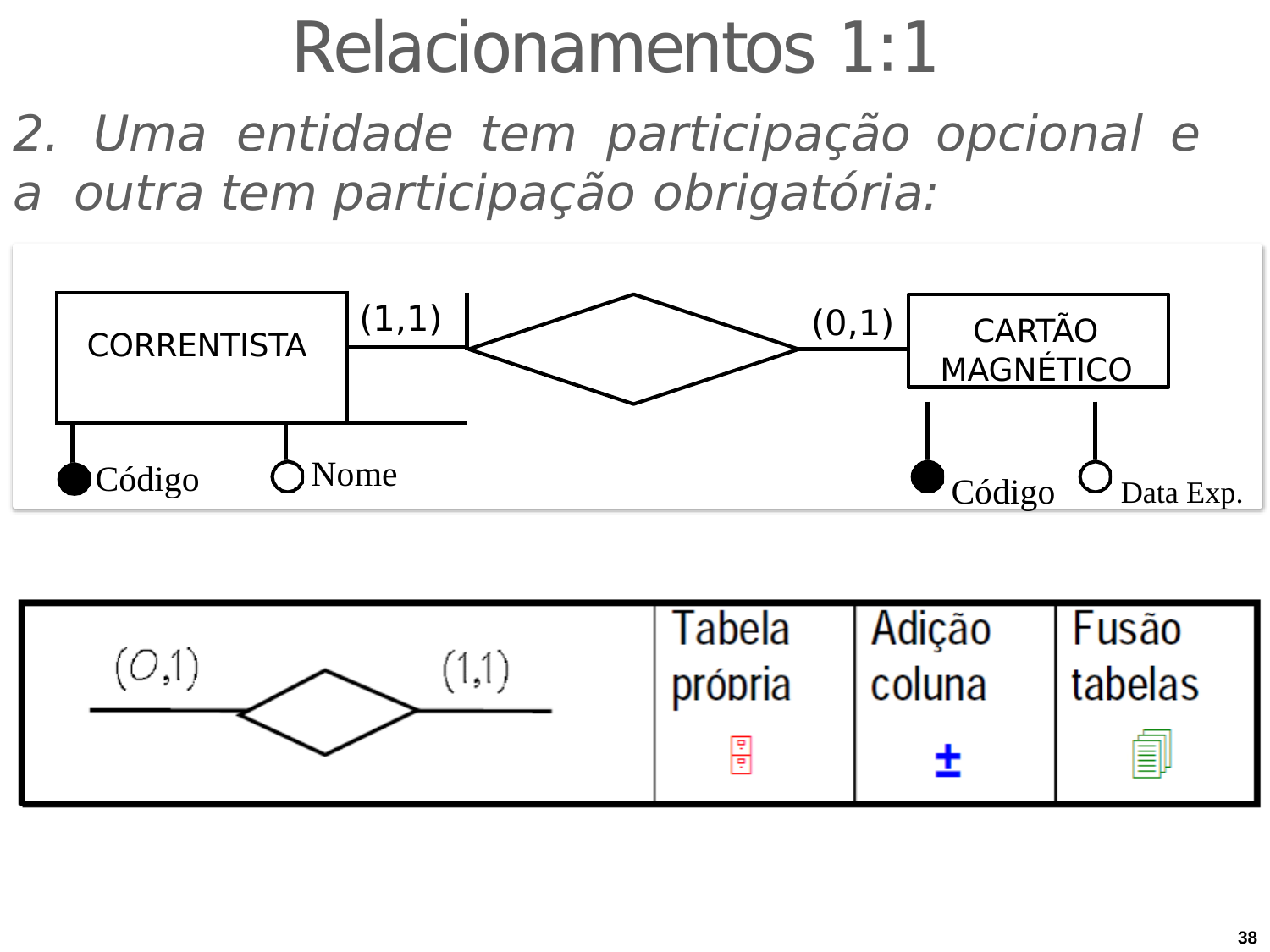

# Relacionamentos 1:1
2.	Uma	entidade	tem	participação	opcional	e	a  outra tem participação obrigatória:

| CORRENTISTA |  |  | (1,1) |
| --- | --- | --- | --- |
|  |  |  |  |
|  |  |  |  |

CARTÃO  MAGNÉTICO
(0,1)

Nome
Código	Data Exp.
Código

38